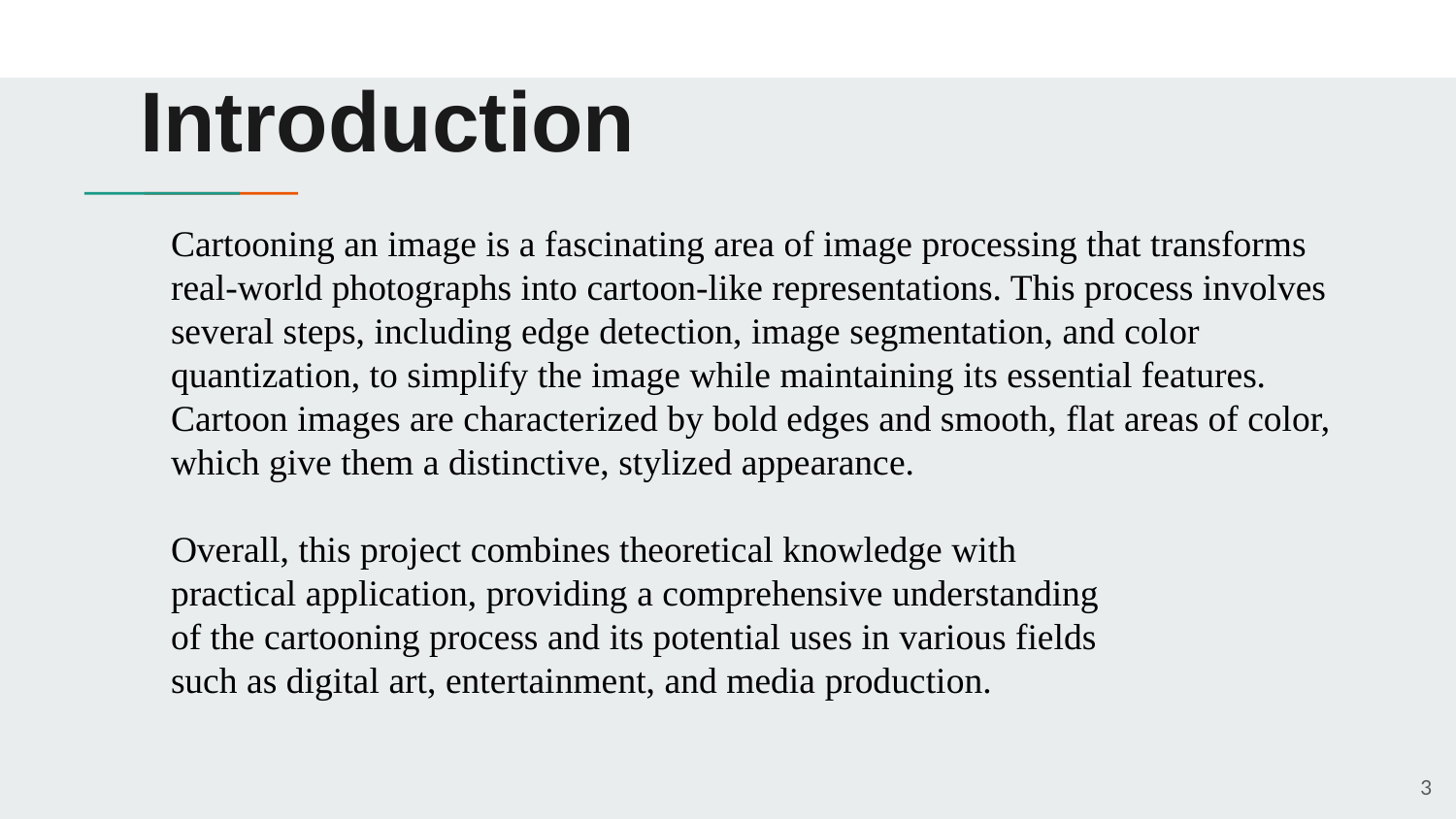

# Introduction
Cartooning an image is a fascinating area of image processing that transforms
real-world photographs into cartoon-like representations. This process involves
several steps, including edge detection, image segmentation, and color
quantization, to simplify the image while maintaining its essential features.
Cartoon images are characterized by bold edges and smooth, flat areas of color,
which give them a distinctive, stylized appearance.

Overall, this project combines theoretical knowledge with
practical application, providing a comprehensive understanding
of the cartooning process and its potential uses in various fields
such as digital art, entertainment, and media production.
3